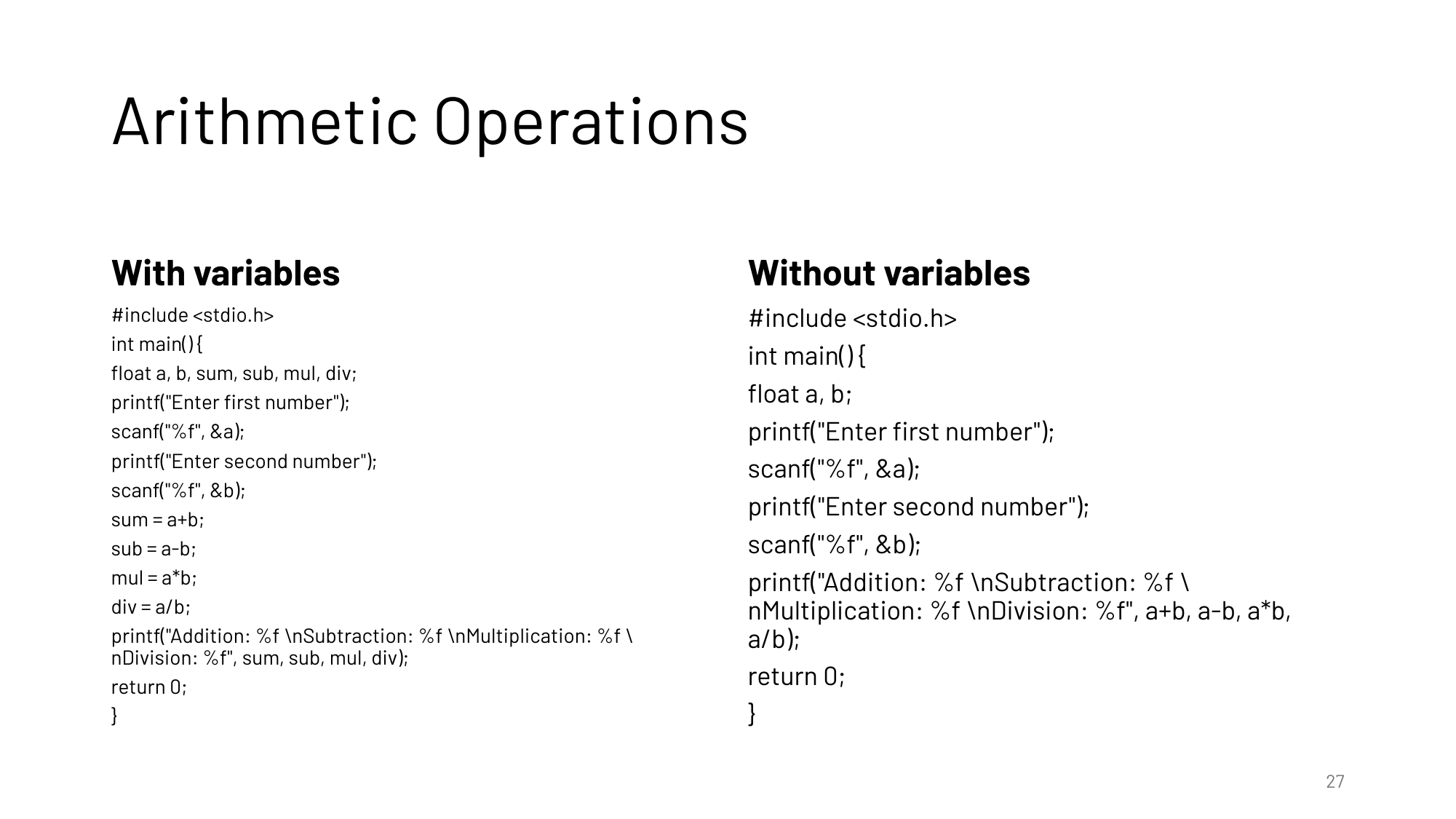

# Arithmetic Operations
With variables
Without variables
#include <stdio.h>
int main() {
float a, b, sum, sub, mul, div;
printf("Enter first number");
scanf("%f", &a);
printf("Enter second number");
scanf("%f", &b);
sum = a+b;
sub = a-b;
mul = a*b;
div = a/b;
printf("Addition: %f \nSubtraction: %f \nMultiplication: %f \nDivision: %f", sum, sub, mul, div);
return 0;
}
#include <stdio.h>
int main() {
float a, b;
printf("Enter first number");
scanf("%f", &a);
printf("Enter second number");
scanf("%f", &b);
printf("Addition: %f \nSubtraction: %f \nMultiplication: %f \nDivision: %f", a+b, a-b, a*b, a/b);
return 0;
}
27